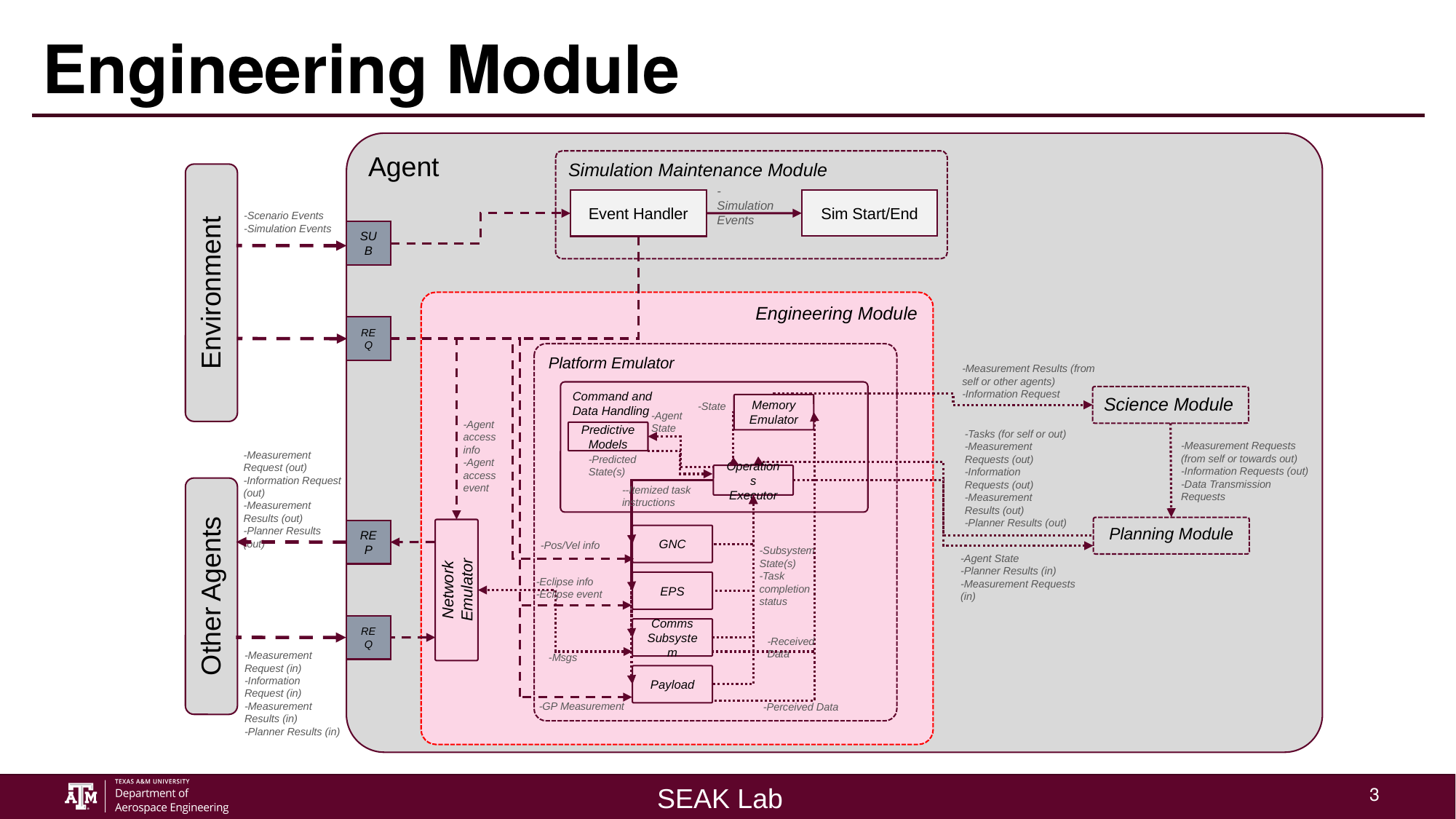

# Engineering Module
Agent
Simulation Maintenance Module
-Simulation Events
Sim Start/End
Event Handler
-Scenario Events
-Simulation Events
SUB
Environment
Engineering Module
REQ
Platform Emulator
-Measurement Results (from self or other agents)
-Information Request
Command and
Data Handling
Science Module
-State
Memory Emulator
-Agent State
-Agent access info
-Agent access event
-Tasks (for self or out)
-Measurement Requests (out)
-Information Requests (out)
-Measurement Results (out)
-Planner Results (out)
Predictive Models
-Measurement Requests (from self or towards out)
-Information Requests (out)
-Data Transmission Requests
-Measurement Request (out)
-Information Request (out)
-Measurement Results (out)
-Planner Results (out)
-Predicted State(s)
Operations Executor
--Itemized task instructions

Planning Module
REP
GNC
-Pos/Vel info
-Subsystem State(s)
-Task completion status
-Agent State
-Planner Results (in)
-Measurement Requests (in)
Network Emulator
-Eclipse info
-Eclipse event
Other Agents
EPS
REQ
Comms Subsystem
-Received Data
-Measurement Request (in)
-Information Request (in)
-Measurement Results (in)
-Planner Results (in)
-Msgs
Payload
-GP Measurement
-Perceived Data